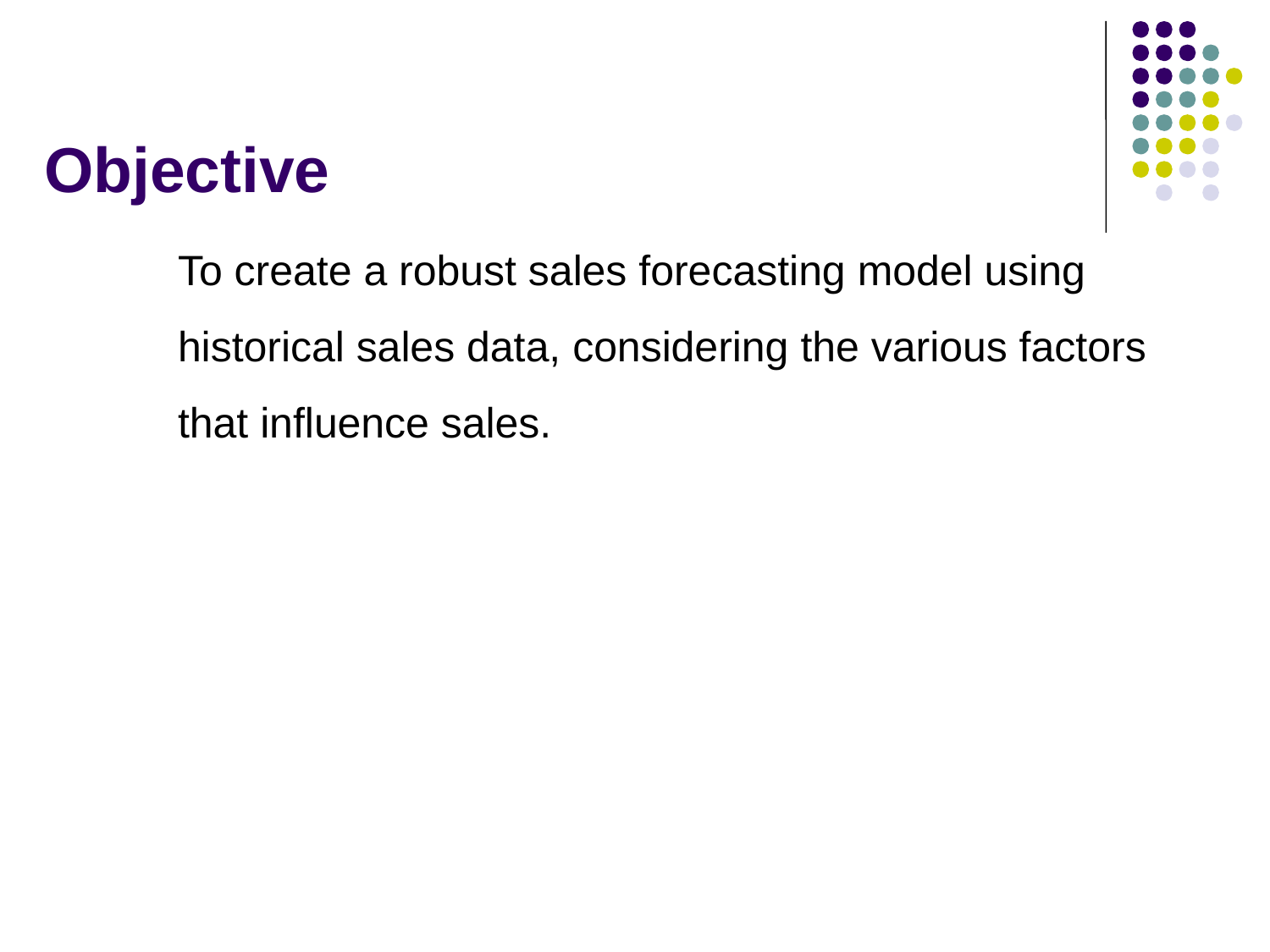

# Objective
To create a robust sales forecasting model using historical sales data, considering the various factors that influence sales.